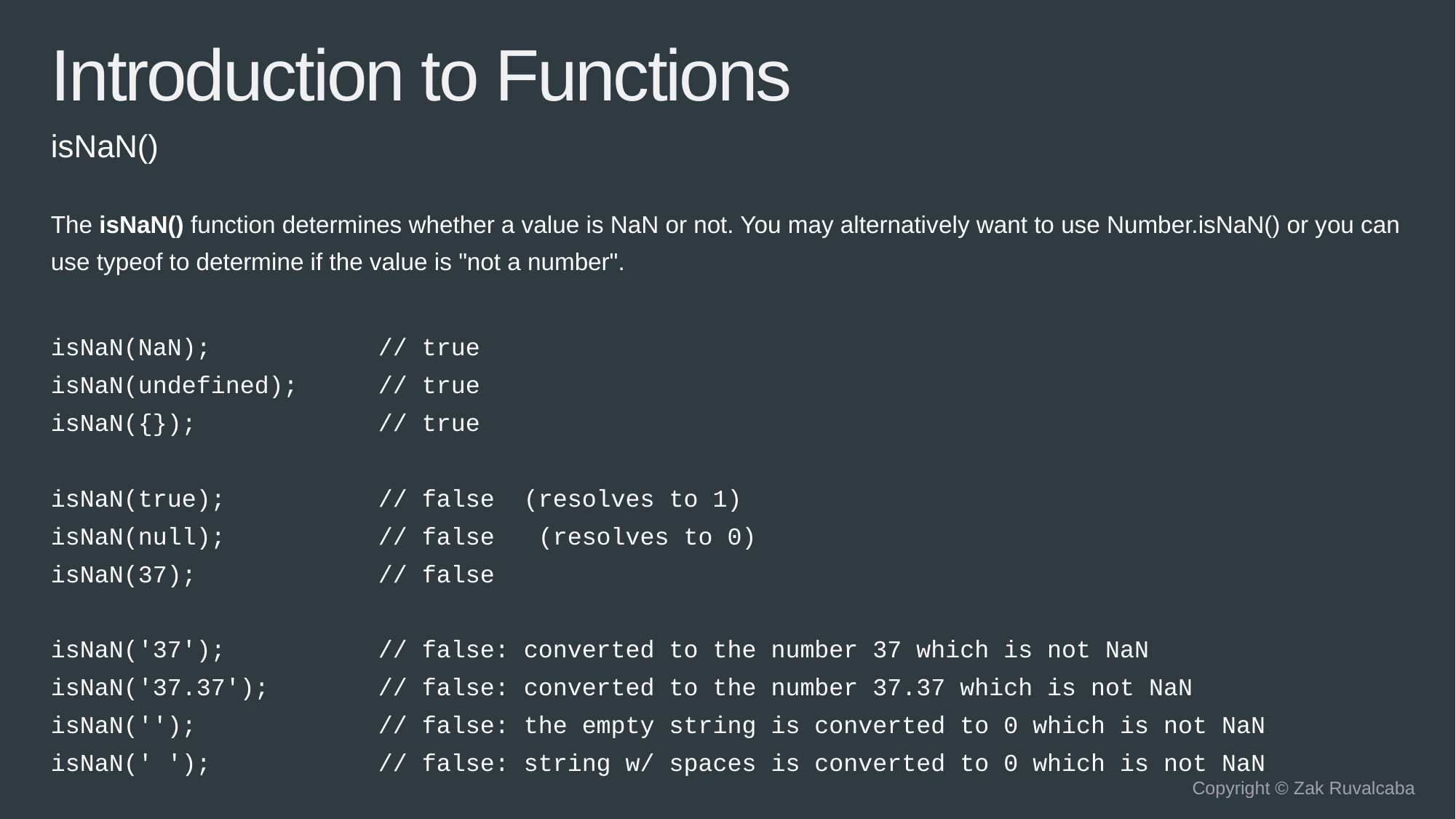

# Introduction to Functions
isNaN()
The isNaN() function determines whether a value is NaN or not. You may alternatively want to use Number.isNaN() or you can use typeof to determine if the value is "not a number".

isNaN(NaN);       	// true
isNaN(undefined); 	// true
isNaN({});        	// true
isNaN(true);      	// false  (resolves to 1)
isNaN(null);      	// false   (resolves to 0)
isNaN(37);        	// false
isNaN('37');      	// false: converted to the number 37 which is not NaN
isNaN('37.37');   	// false: converted to the number 37.37 which is not NaN
isNaN('');        	// false: the empty string is converted to 0 which is not NaN
isNaN(' ');       	// false: string w/ spaces is converted to 0 which is not NaN